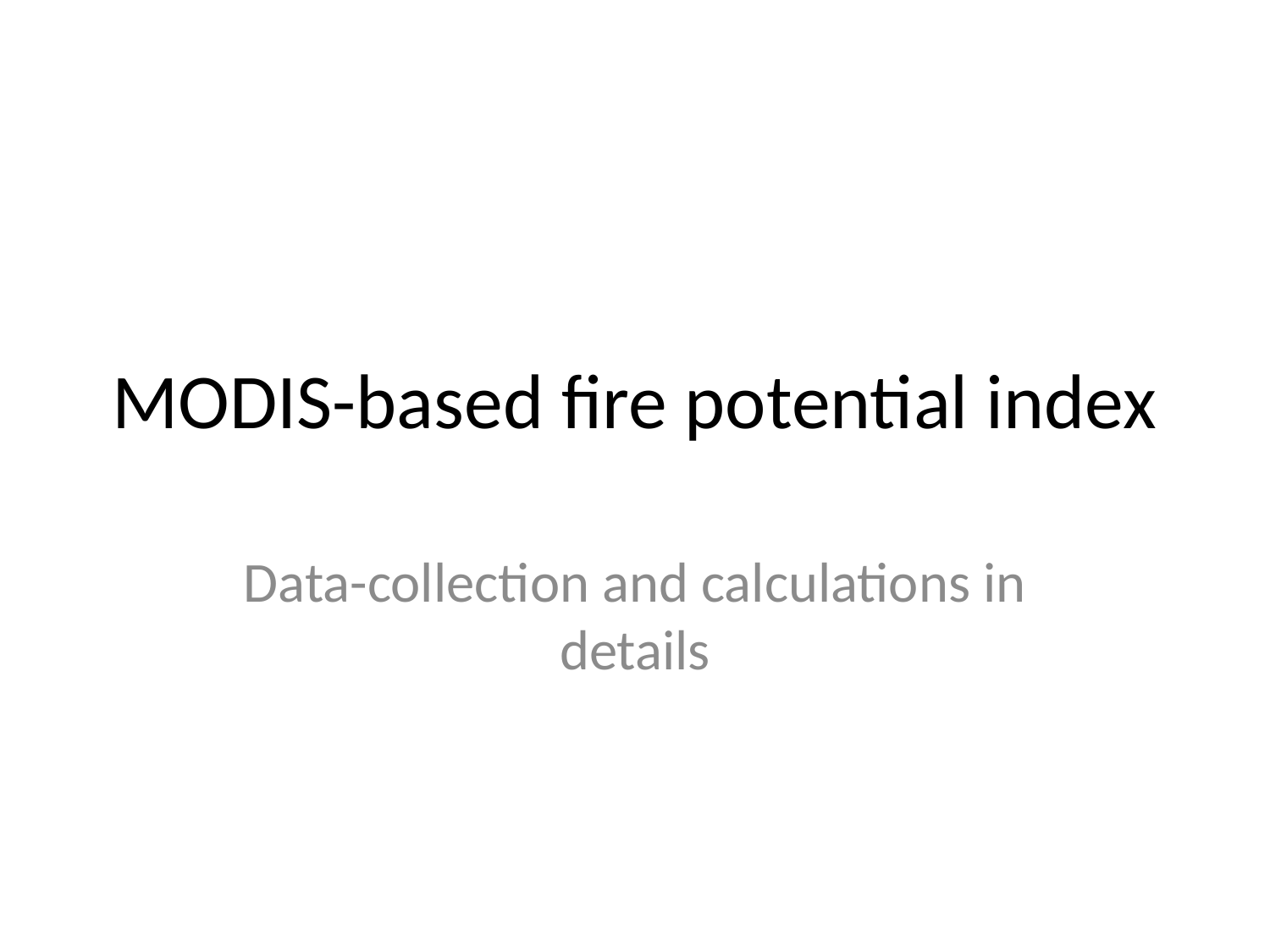

# MODIS-based fire potential index
Data-collection and calculations in details